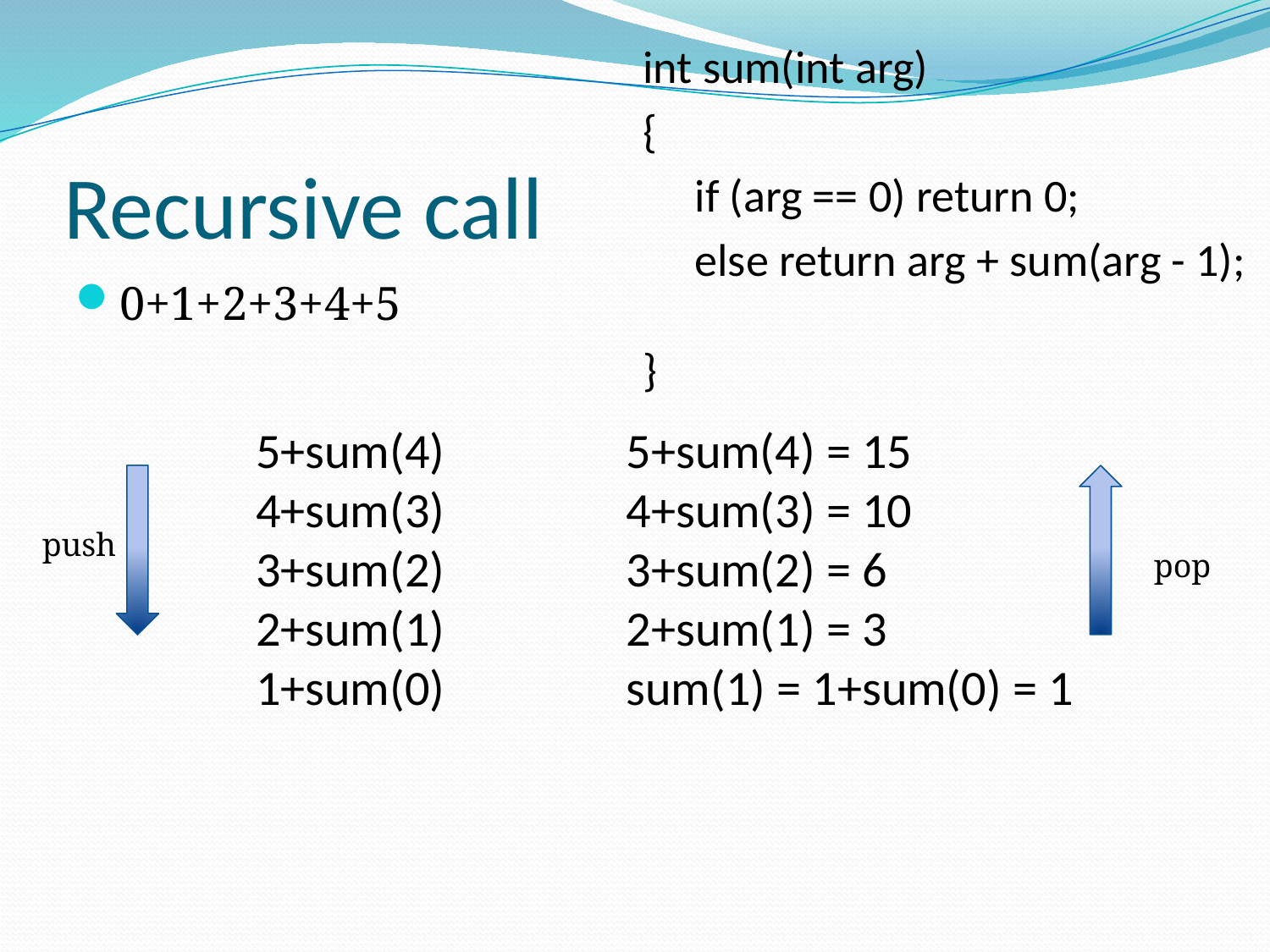

int sum(int arg)
{
     if (arg == 0) return 0;
     else return arg + sum(arg - 1);
}
# Recursive call
0+1+2+3+4+5
5+sum(4)
4+sum(3)
3+sum(2)
2+sum(1)
1+sum(0)
5+sum(4) = 15
4+sum(3) = 10
3+sum(2) = 6
2+sum(1) = 3
sum(1) = 1+sum(0) = 1

push
pop